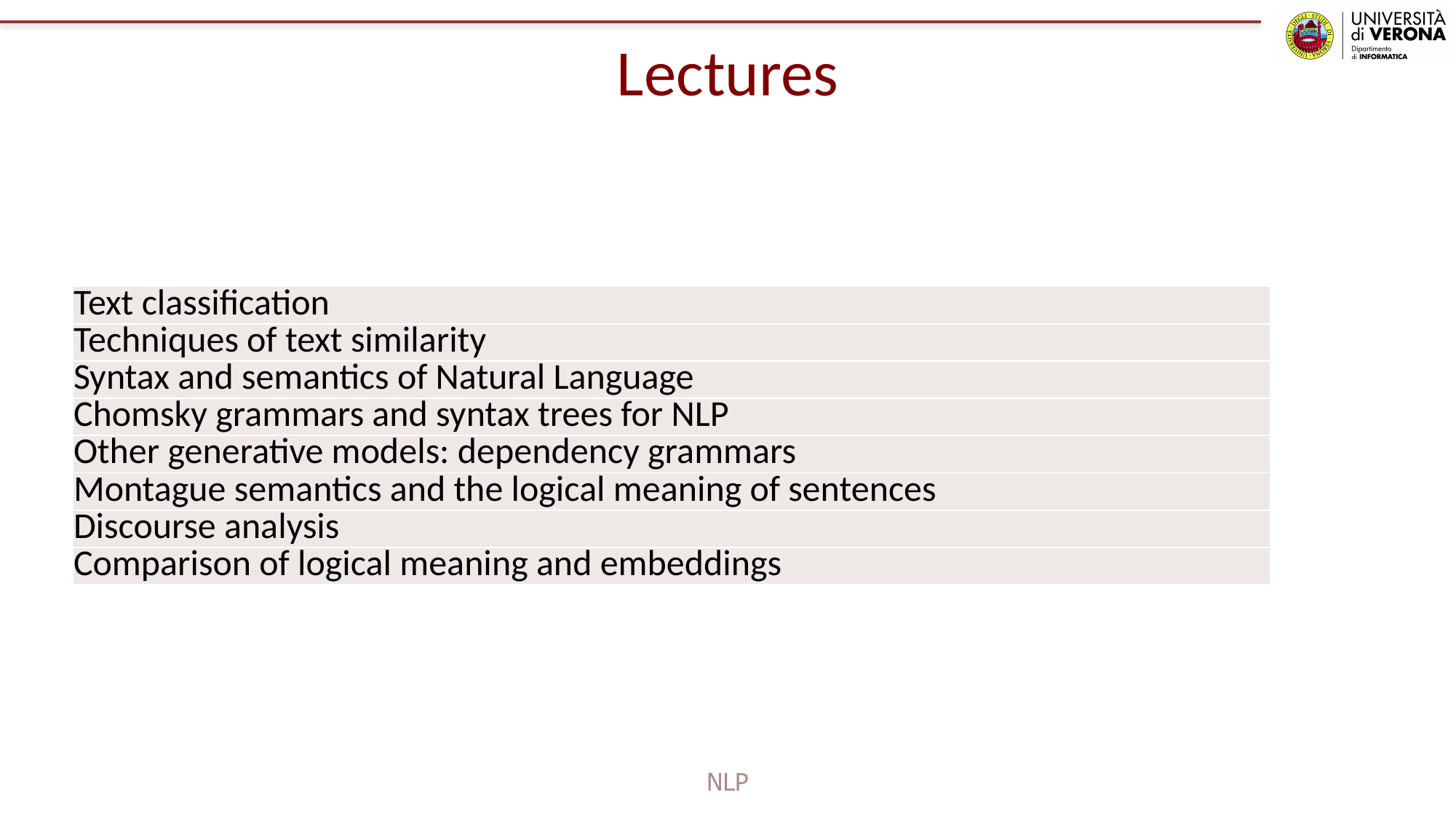

# Lectures
| Text classification |
| --- |
| Techniques of text similarity |
| Syntax and semantics of Natural Language |
| Chomsky grammars and syntax trees for NLP |
| Other generative models: dependency grammars |
| Montague semantics and the logical meaning of sentences |
| Discourse analysis |
| Comparison of logical meaning and embeddings |
NLP